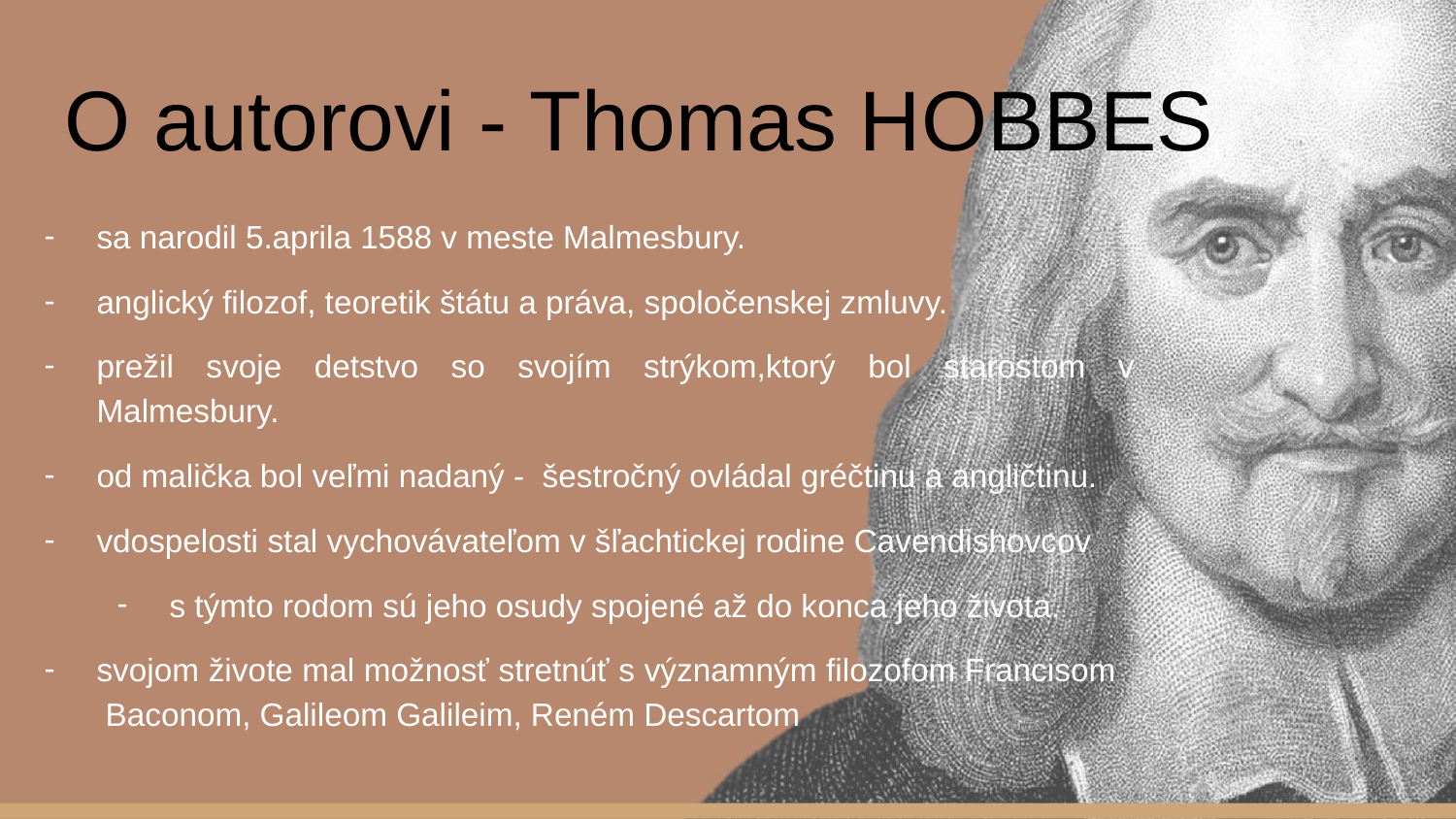

# O autorovi - Thomas HOBBES
sa narodil 5.aprila 1588 v meste Malmesbury.
anglický filozof, teoretik štátu a práva, spoločenskej zmluvy.
prežil svoje detstvo so svojím strýkom,ktorý bol starostom v Malmesbury.
od malička bol veľmi nadaný -  šestročný ovládal gréčtinu a angličtinu.
vdospelosti stal vychovávateľom v šľachtickej rodine Cavendishovcov
s týmto rodom sú jeho osudy spojené až do konca jeho života.
svojom živote mal možnosť stretnúť s významným filozofom Francisom    Baconom, Galileom Galileim, Reném Descartom